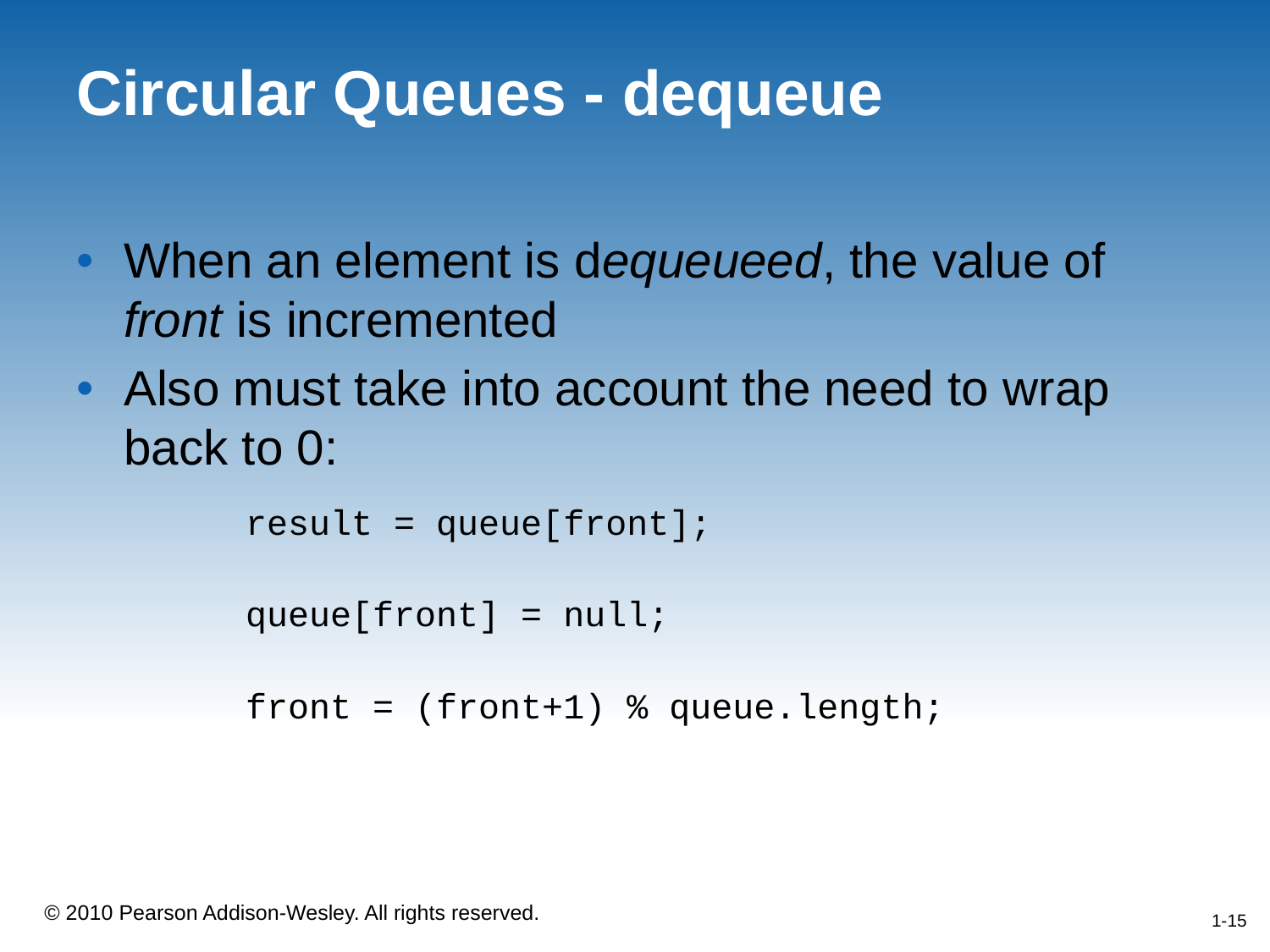

# Circular Queues - dequeue
When an element is dequeueed, the value of front is incremented
Also must take into account the need to wrap back to 0:
        result = queue[front];
        queue[front] = null;
        front = (front+1) % queue.length;
1-15